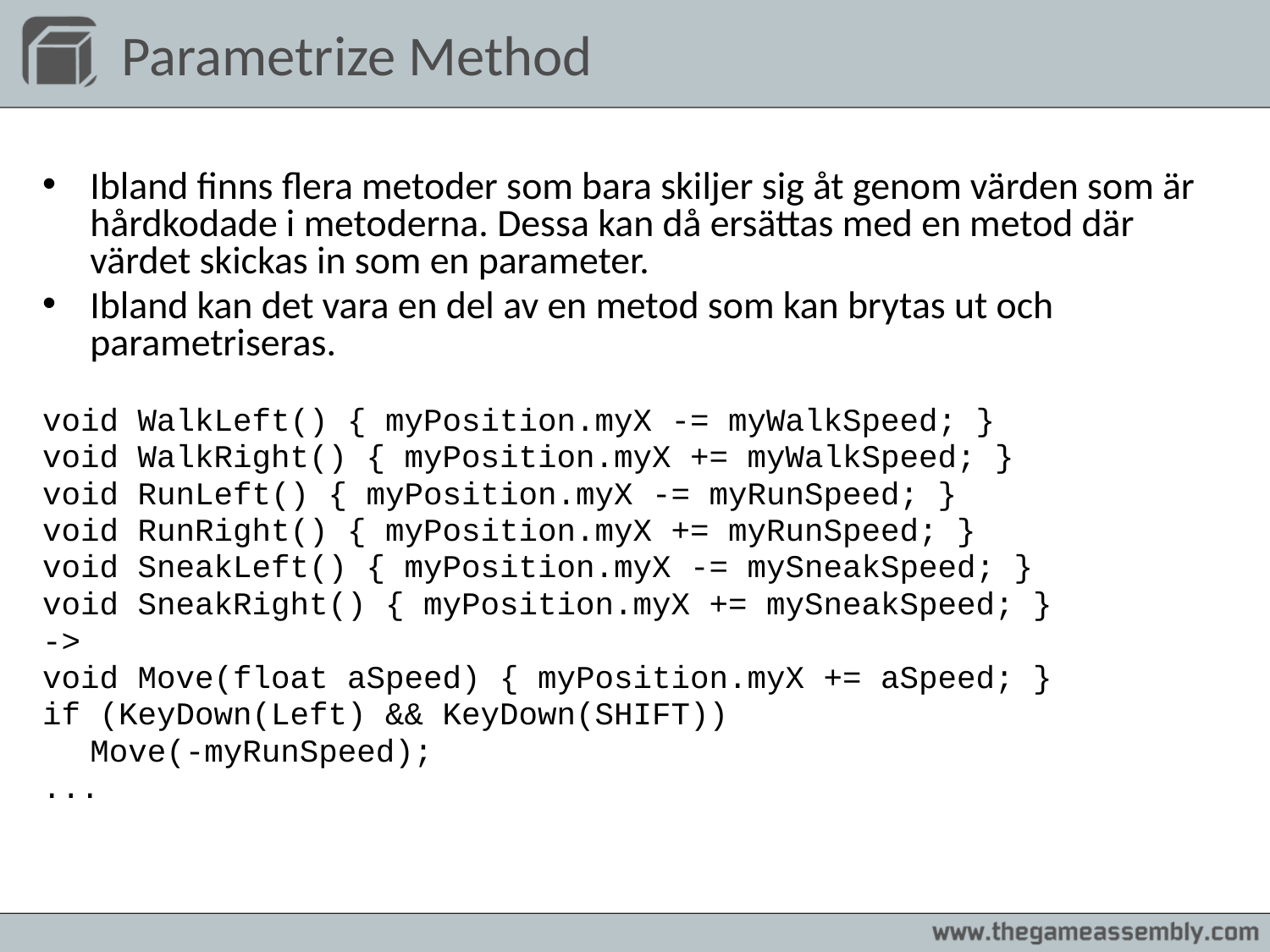

# Parametrize Method

Ibland finns flera metoder som bara skiljer sig åt genom värden som är hårdkodade i metoderna. Dessa kan då ersättas med en metod där värdet skickas in som en parameter.
Ibland kan det vara en del av en metod som kan brytas ut och parametriseras.

void WalkLeft() { myPosition.myX -= myWalkSpeed; }
void WalkRight() { myPosition.myX += myWalkSpeed; }
void RunLeft() { myPosition.myX -= myRunSpeed; }
void RunRight() { myPosition.myX += myRunSpeed; }
void SneakLeft() { myPosition.myX -= mySneakSpeed; }
void SneakRight() { myPosition.myX += mySneakSpeed; }
->
void Move(float aSpeed) { myPosition.myX += aSpeed; }
if (KeyDown(Left) && KeyDown(SHIFT))
	Move(-myRunSpeed);
...